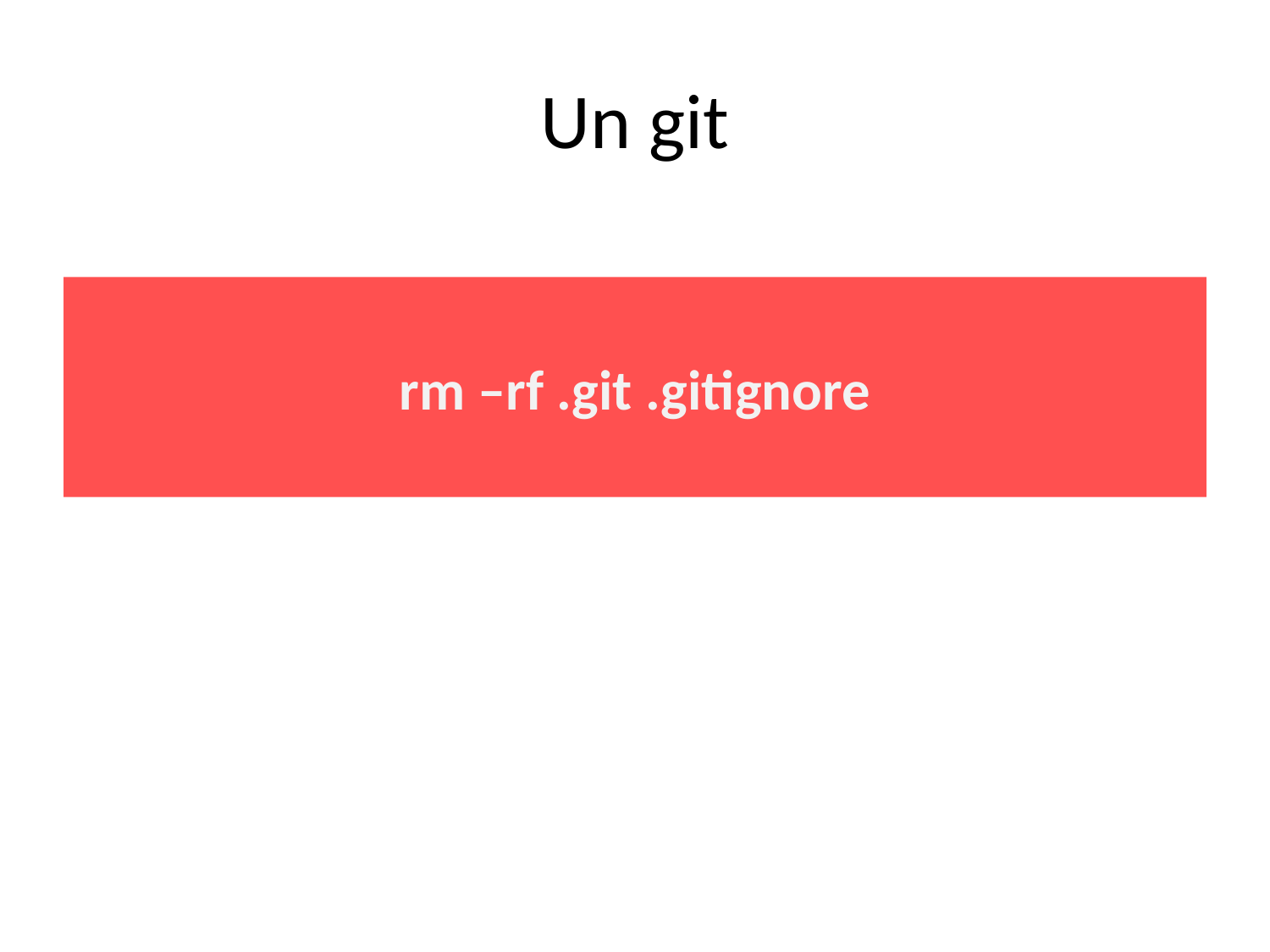

# Un git
rm –rf .git .gitignore